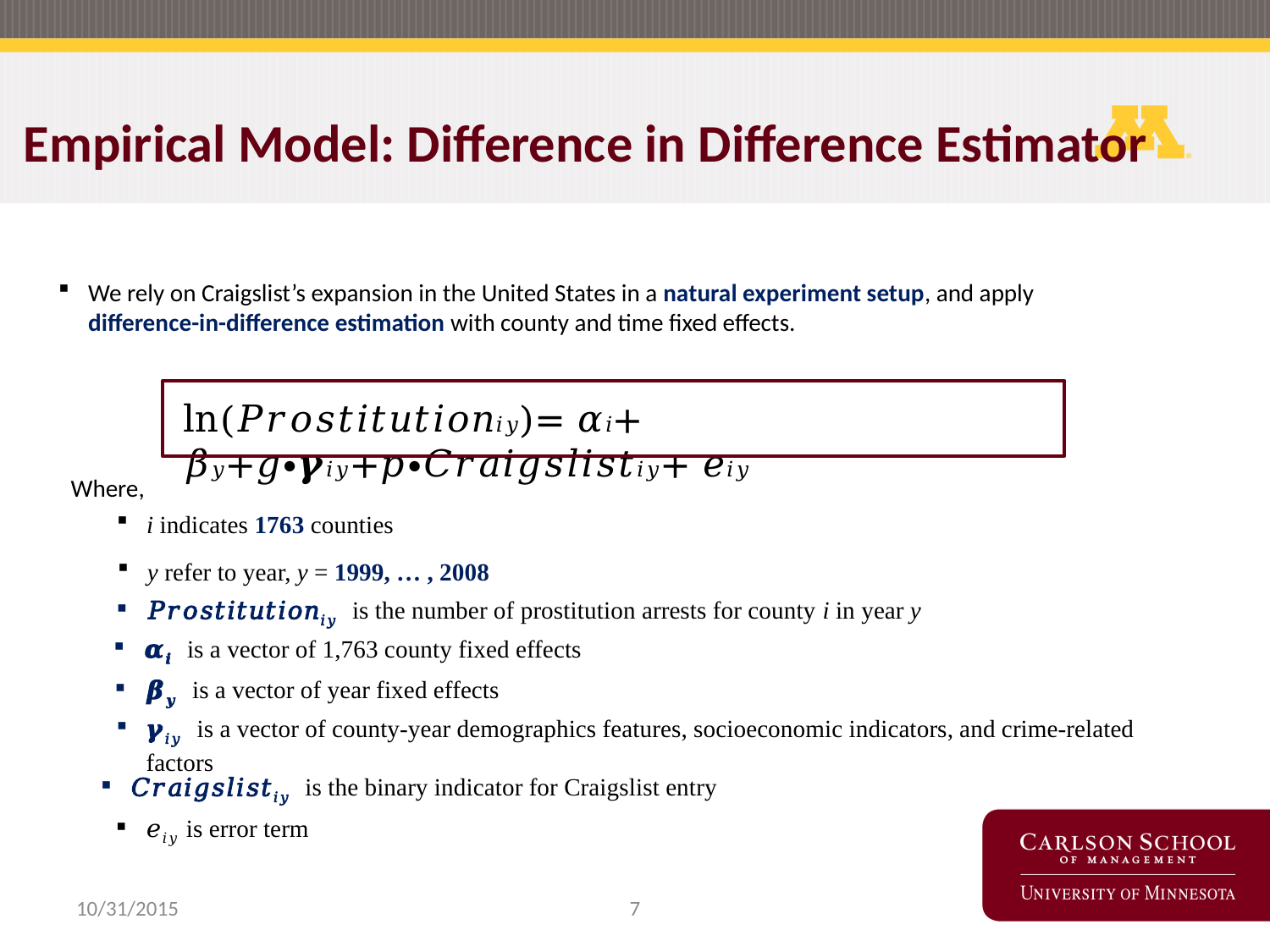

# Empirical Model: Difference in Difference Estimator
We rely on Craigslist’s expansion in the United States in a natural experiment setup, and apply difference-in-difference estimation with county and time fixed effects.

ln(𝑃𝑟𝑜𝑠𝑡𝑖𝑡𝑢𝑡𝑖𝑜𝑛𝑖𝑦)= 𝛼𝑖+ 𝛽𝑦+𝑔∙𝜸𝑖𝑦+𝑝∙𝐶𝑟𝑎𝑖𝑔𝑠𝑙𝑖𝑠𝑡𝑖𝑦+ 𝑒𝑖𝑦
Where,
i indicates 1763 counties
y refer to year, y = 1999, … , 2008
𝑃𝑟𝑜𝑠𝑡𝑖𝑡𝑢𝑡𝑖𝑜𝑛𝑖𝑦  is the number of prostitution arrests for county i in year y
𝜶𝒊  is a vector of 1,763 county fixed effects
𝜷𝒚  is a vector of year fixed effects
𝜸𝑖𝑦  is a vector of county-year demographics features, socioeconomic indicators, and crime-related factors
𝐶𝑟𝑎𝑖𝑔𝑠𝑙𝑖𝑠𝑡𝑖𝑦  is the binary indicator for Craigslist entry
𝑒𝑖𝑦 is error term
10/31/2015
7